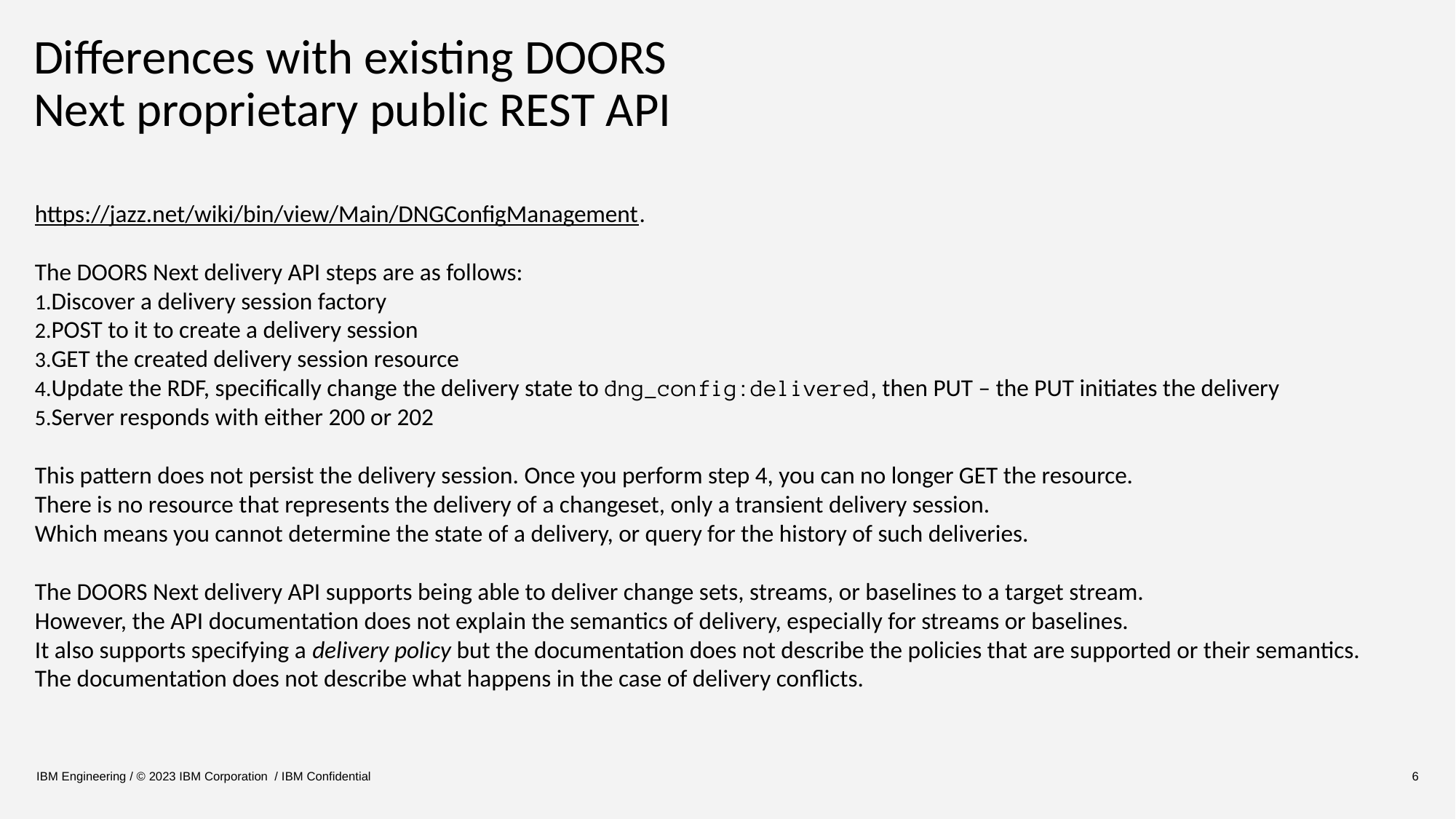

# Differences with existing DOORS Next proprietary public REST API
https://jazz.net/wiki/bin/view/Main/DNGConfigManagement.

The DOORS Next delivery API steps are as follows:
Discover a delivery session factory
POST to it to create a delivery session
GET the created delivery session resource
Update the RDF, specifically change the delivery state to dng_config:delivered, then PUT – the PUT initiates the delivery
Server responds with either 200 or 202

This pattern does not persist the delivery session. Once you perform step 4, you can no longer GET the resource.
There is no resource that represents the delivery of a changeset, only a transient delivery session.
Which means you cannot determine the state of a delivery, or query for the history of such deliveries.

The DOORS Next delivery API supports being able to deliver change sets, streams, or baselines to a target stream.
However, the API documentation does not explain the semantics of delivery, especially for streams or baselines.
It also supports specifying a delivery policy but the documentation does not describe the policies that are supported or their semantics.
The documentation does not describe what happens in the case of delivery conflicts.

IBM Engineering / © 2023 IBM Corporation  / IBM Confidential
6